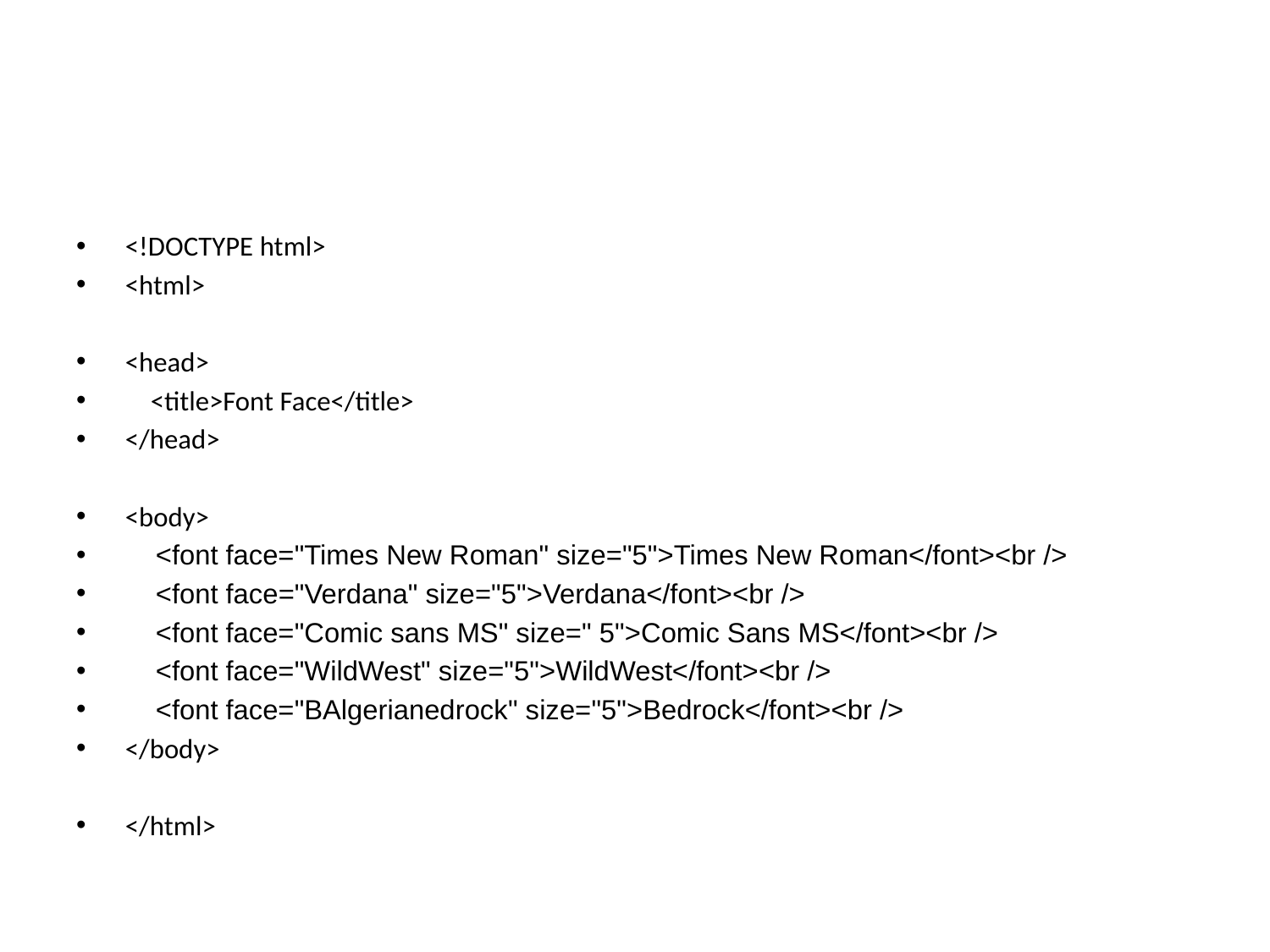

#
<!DOCTYPE html>
<html>

<head>
    <title>Font Face</title>
</head>

<body>
    <font face="Times New Roman" size="5">Times New Roman</font><br />
    <font face="Verdana" size="5">Verdana</font><br />
    <font face="Comic sans MS" size=" 5">Comic Sans MS</font><br />
    <font face="WildWest" size="5">WildWest</font><br />
    <font face="BAlgerianedrock" size="5">Bedrock</font><br />
</body>

</html>